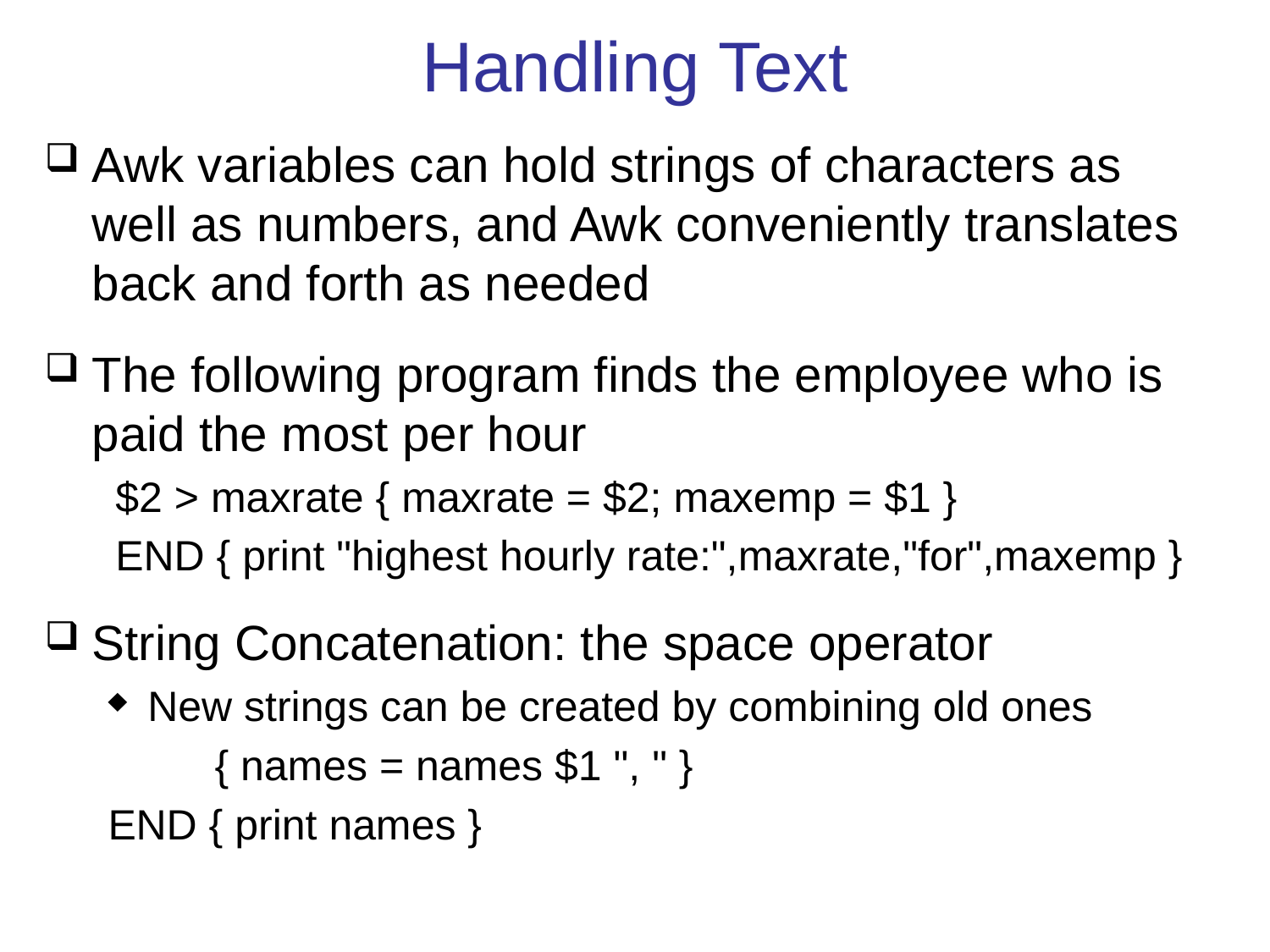

# Handling Text
Awk variables can hold strings of characters as well as numbers, and Awk conveniently translates back and forth as needed
The following program finds the employee who is paid the most per hour
      $2 > maxrate { maxrate = $2; maxemp = $1 }
      END { print "highest hourly rate:",maxrate,"for",maxemp }
String Concatenation: the space operator
New strings can be created by combining old ones
         { names = names $1 ", " }
END { print names }